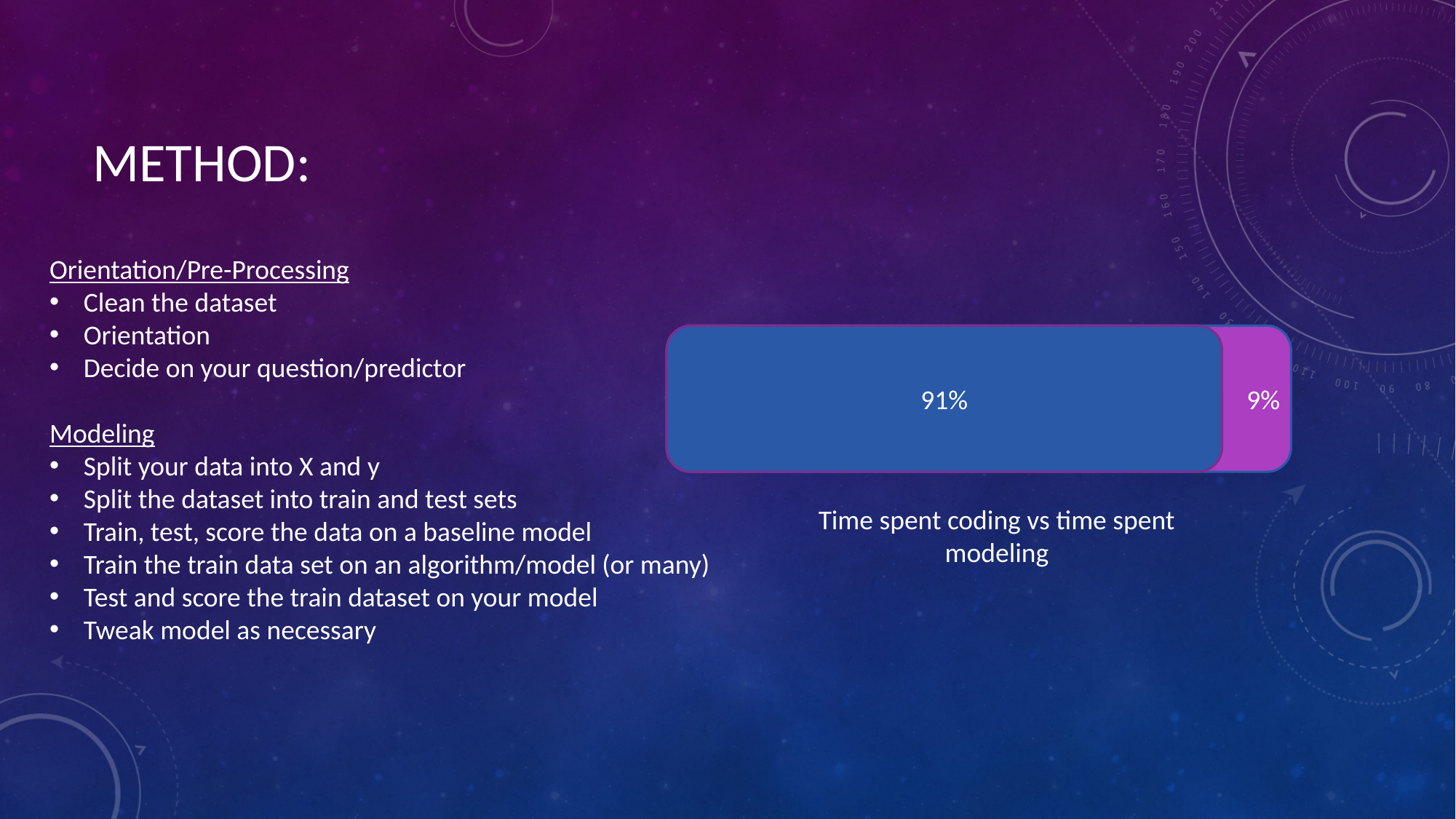

# Method:
Orientation/Pre-Processing
Clean the dataset
Orientation
Decide on your question/predictor

Modeling
Split your data into X and y
Split the dataset into train and test sets
Train, test, score the data on a baseline model
Train the train data set on an algorithm/model (or many)
Test and score the train dataset on your model
Tweak model as necessary

91%

9%
Time spent coding vs time spent modeling